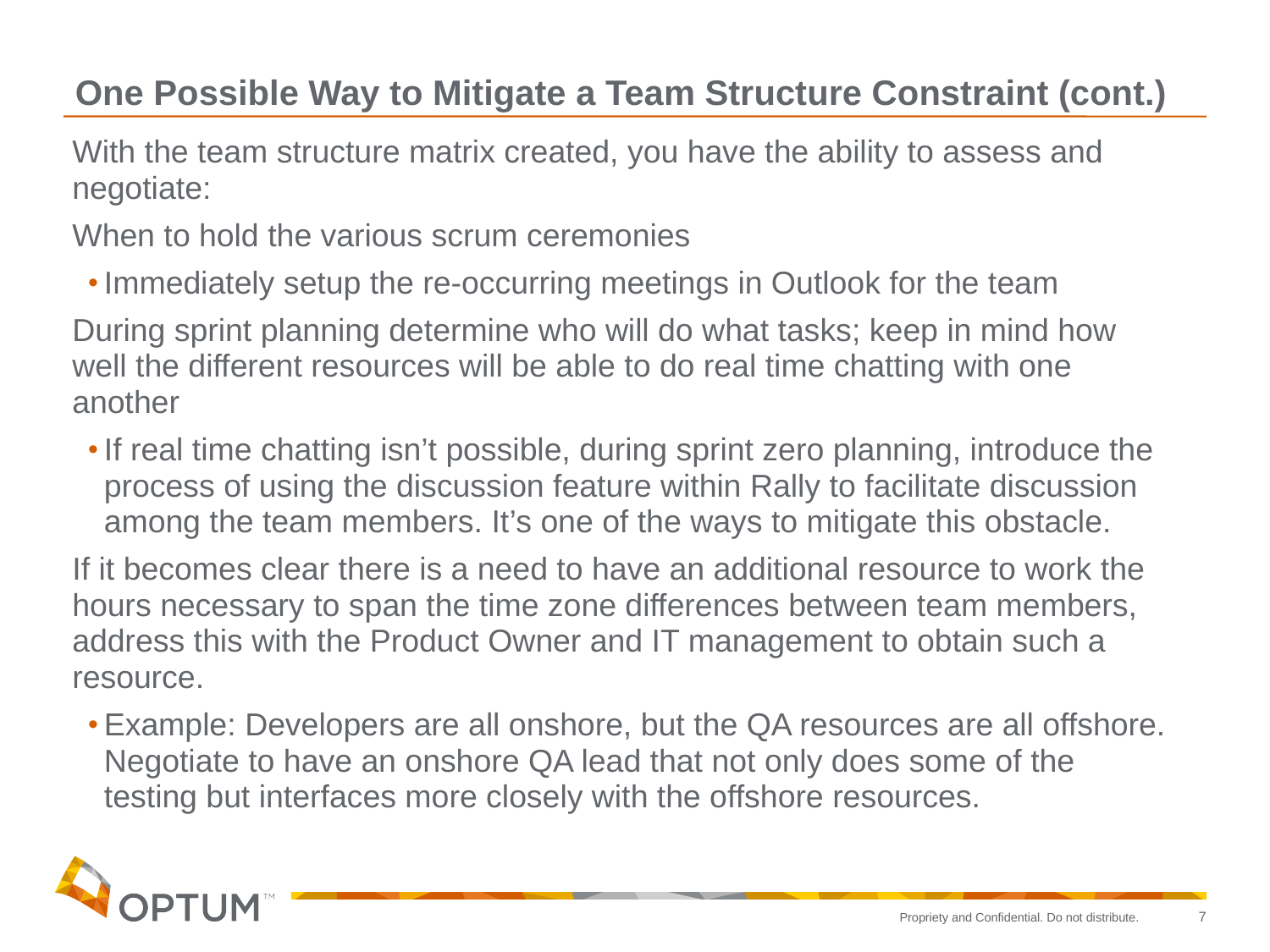

One Possible Way to Mitigate a Team Structure Constraint (cont.)
With the team structure matrix created, you have the ability to assess and negotiate:
When to hold the various scrum ceremonies
Immediately setup the re-occurring meetings in Outlook for the team
During sprint planning determine who will do what tasks; keep in mind how well the different resources will be able to do real time chatting with one another
If real time chatting isn’t possible, during sprint zero planning, introduce the process of using the discussion feature within Rally to facilitate discussion among the team members. It’s one of the ways to mitigate this obstacle.
If it becomes clear there is a need to have an additional resource to work the hours necessary to span the time zone differences between team members, address this with the Product Owner and IT management to obtain such a resource.
Example: Developers are all onshore, but the QA resources are all offshore. Negotiate to have an onshore QA lead that not only does some of the testing but interfaces more closely with the offshore resources.
7